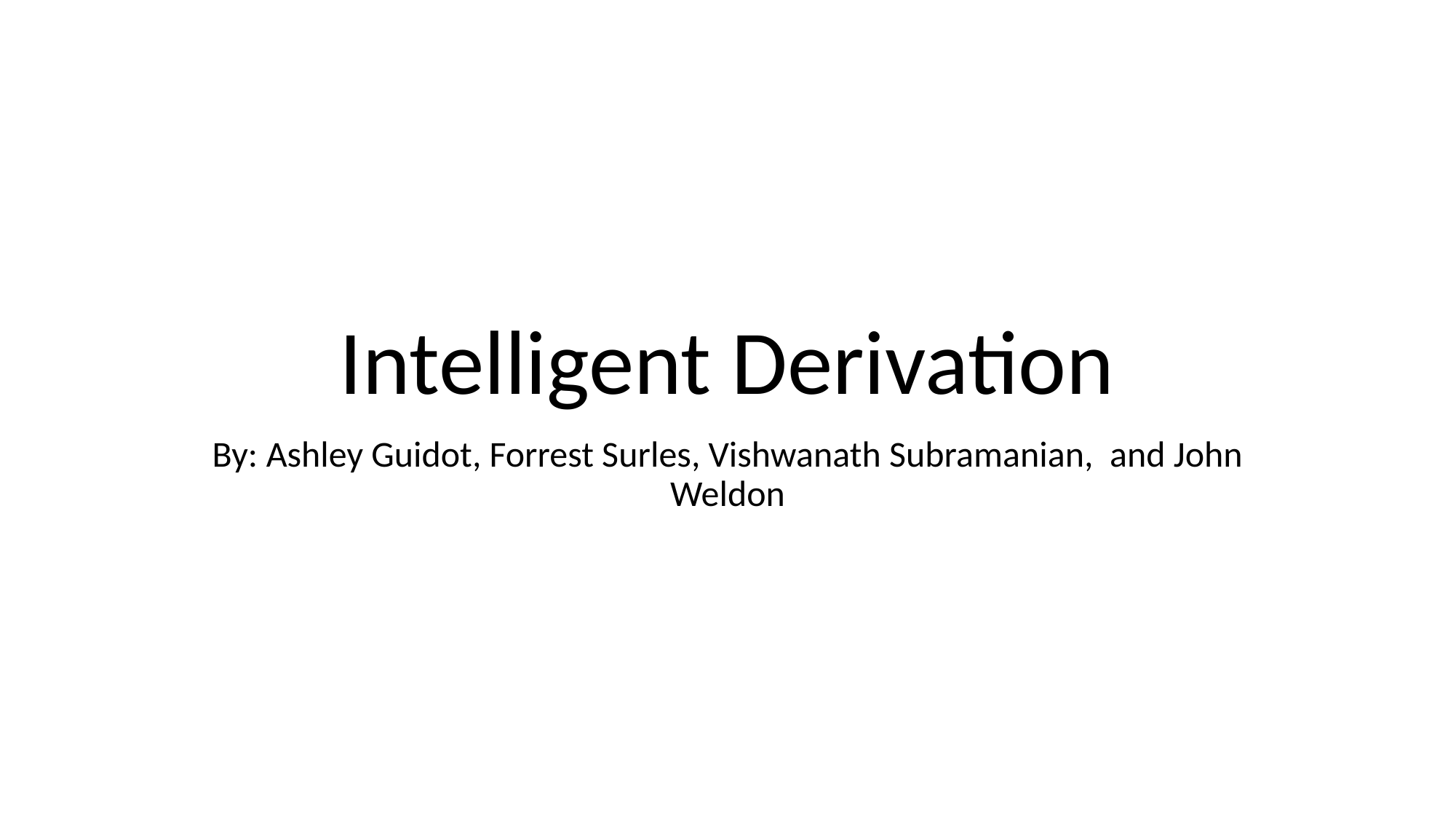

# Intelligent Derivation
By: Ashley Guidot, Forrest Surles, Vishwanath Subramanian,  and John Weldon